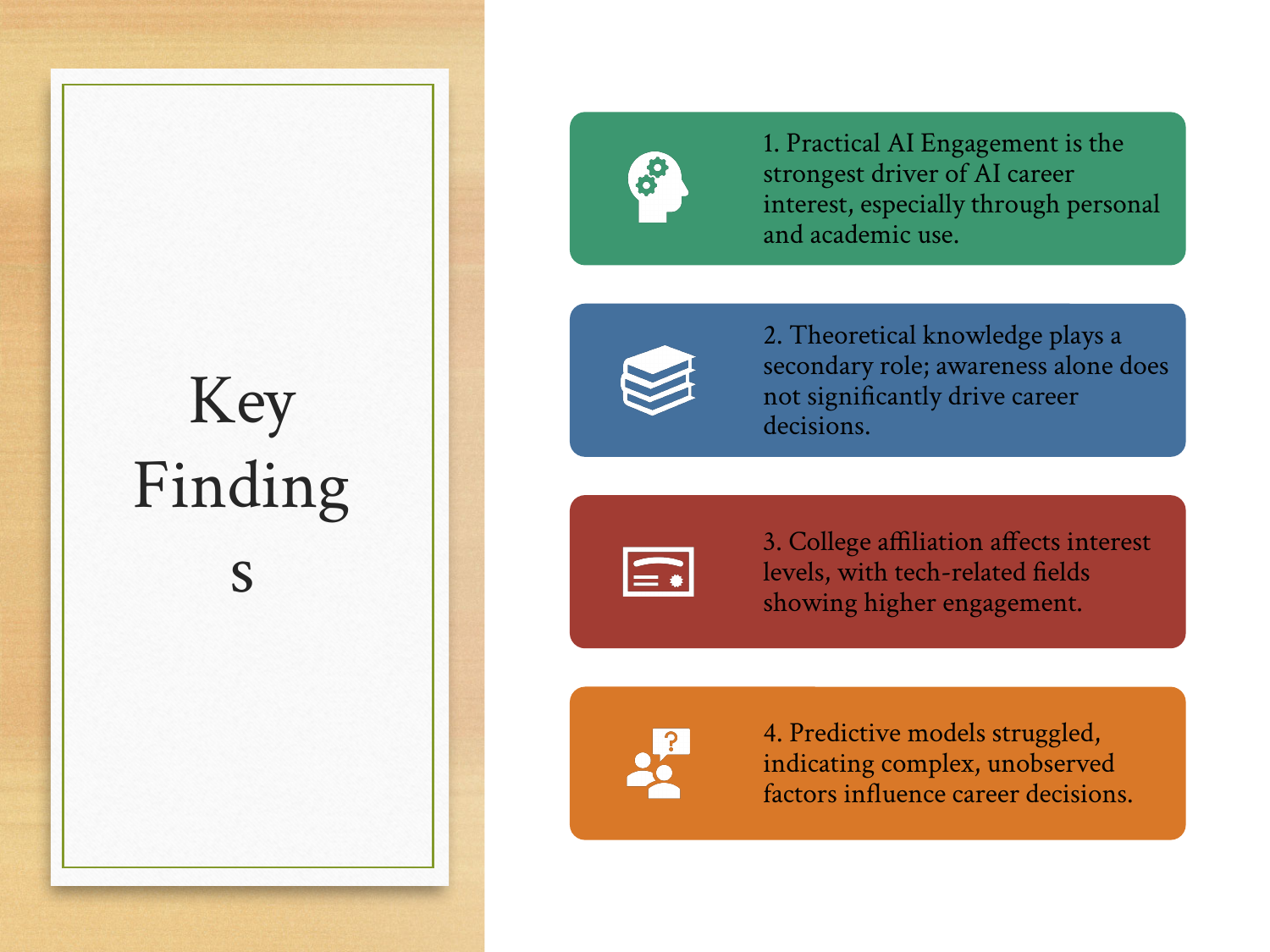

1. Practical AI Engagement is the strongest driver of AI career interest, especially through personal and academic use.
2. Theoretical knowledge plays a secondary role; awareness alone does not significantly drive career decisions.
3. College affiliation affects interest levels, with tech-related fields showing higher engagement.
4. Predictive models struggled, indicating complex, unobserved factors influence career decisions.
# Key Findings